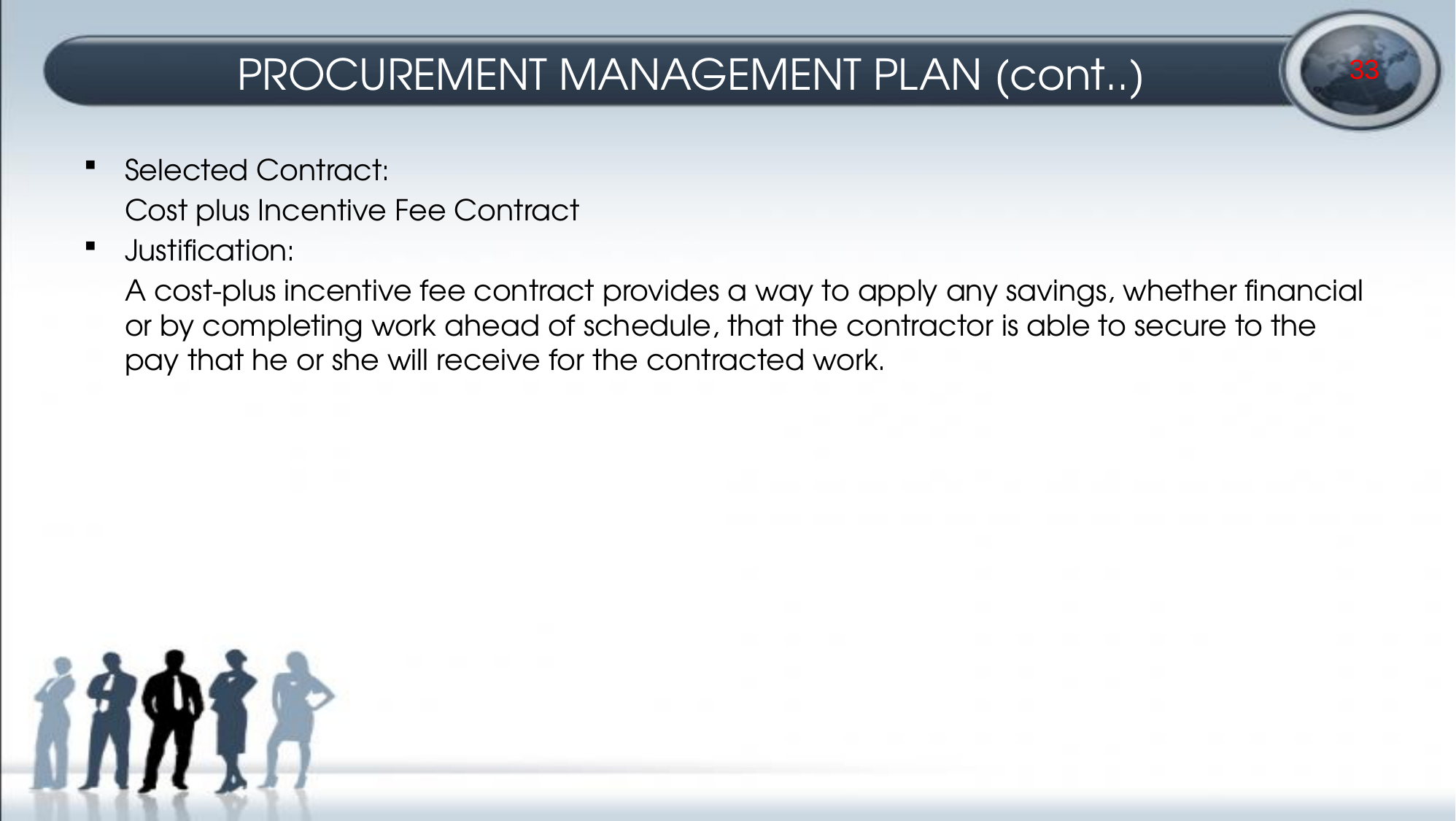

# PROCUREMENT MANAGEMENT PLAN (cont..)
33
Selected Contract:
	Cost plus Incentive Fee Contract
Justification:
	A cost-plus incentive fee contract provides a way to apply any savings, whether financial or by completing work ahead of schedule, that the contractor is able to secure to the pay that he or she will receive for the contracted work.